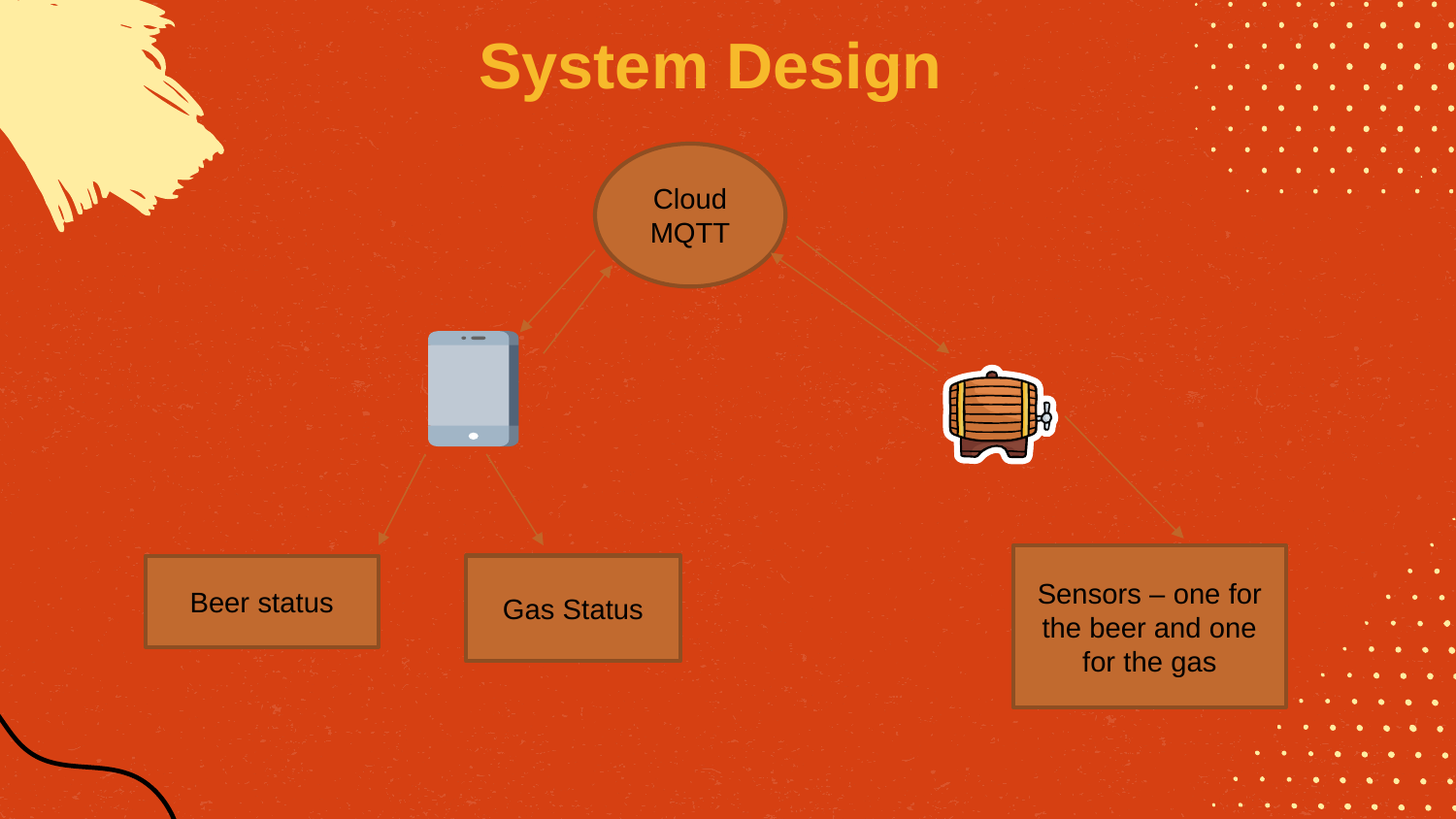

# System Design
Cloud MQTT

Sensors – one for the beer and one for the gas
Beer status
Gas Status